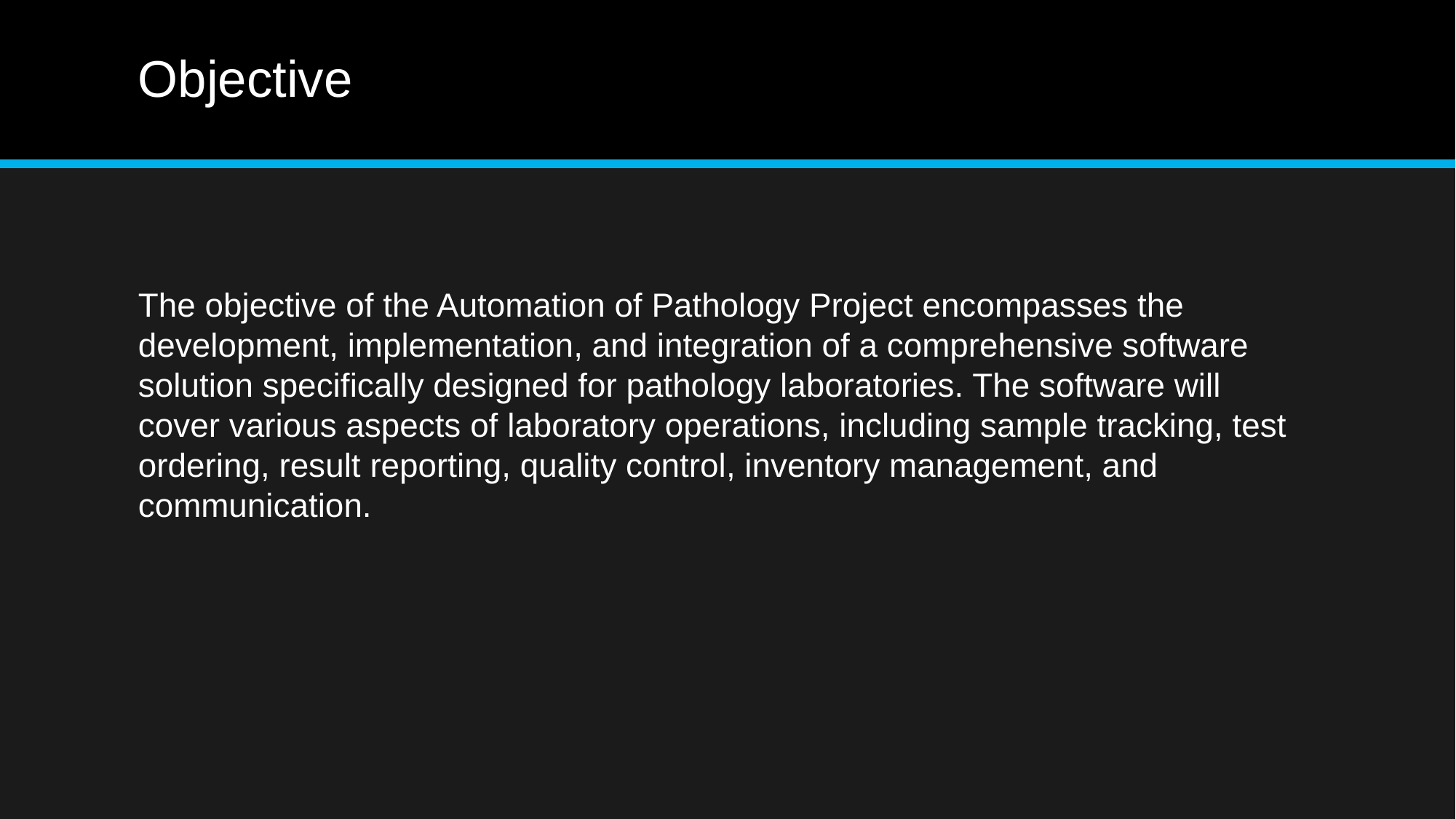

# Objective
The objective of the Automation of Pathology Project encompasses the development, implementation, and integration of a comprehensive software solution specifically designed for pathology laboratories. The software will cover various aspects of laboratory operations, including sample tracking, test ordering, result reporting, quality control, inventory management, and communication.